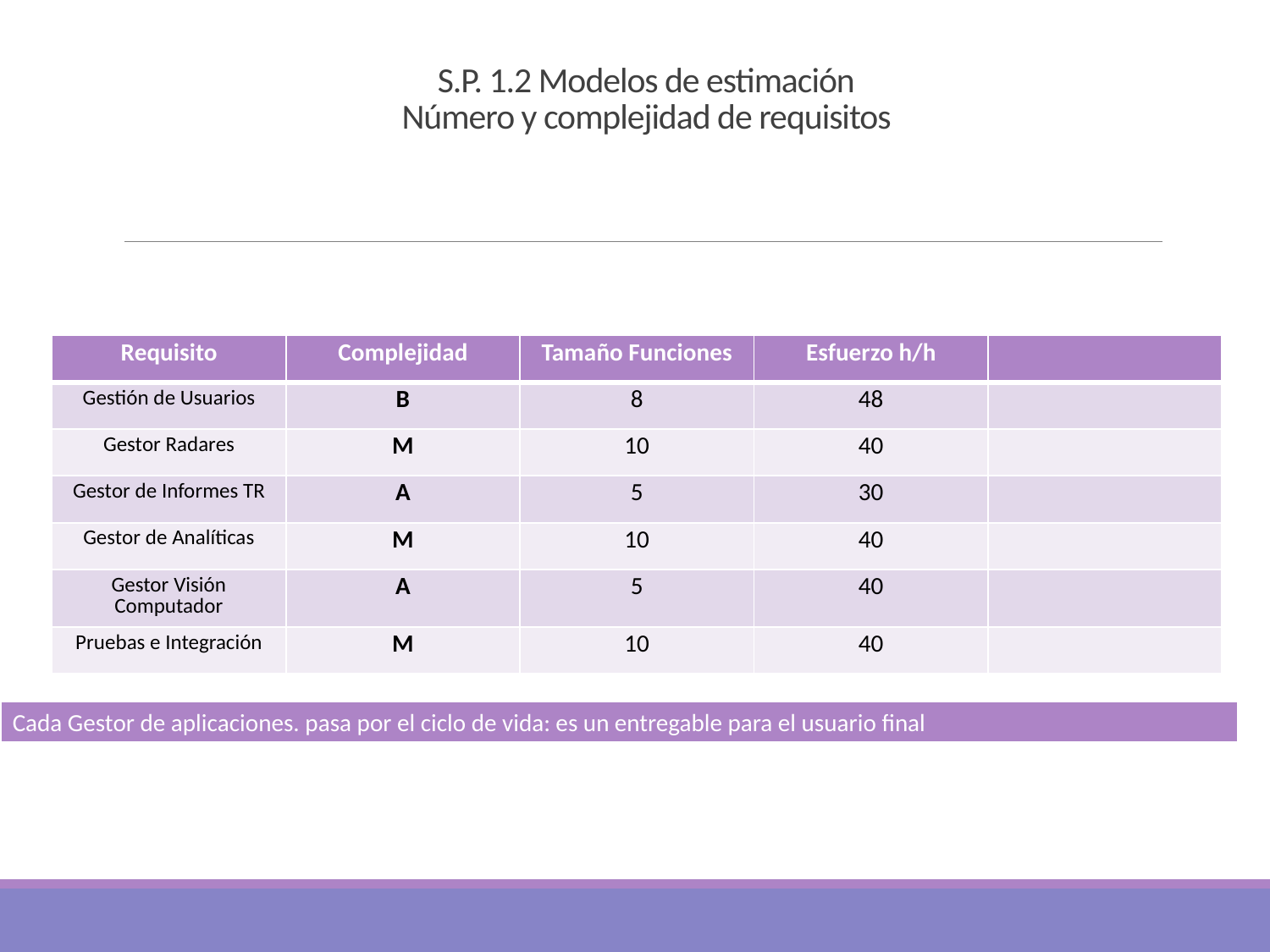

# S.P. 1.2 Modelos de estimación Número y complejidad de requisitos
| Requisito | Complejidad | Tamaño Funciones | Esfuerzo h/h |  |
| --- | --- | --- | --- | --- |
| Gestión de Usuarios | B | 8 | 48 |  |
| Gestor Radares | M | 10 | 40 |  |
| Gestor de Informes TR | A | 5 | 30 |  |
| Gestor de Analíticas | M | 10 | 40 |  |
| Gestor Visión Computador | A | 5 | 40 |  |
| Pruebas e Integración | M | 10 | 40 |  |
Cada Gestor de aplicaciones. pasa por el ciclo de vida: es un entregable para el usuario final